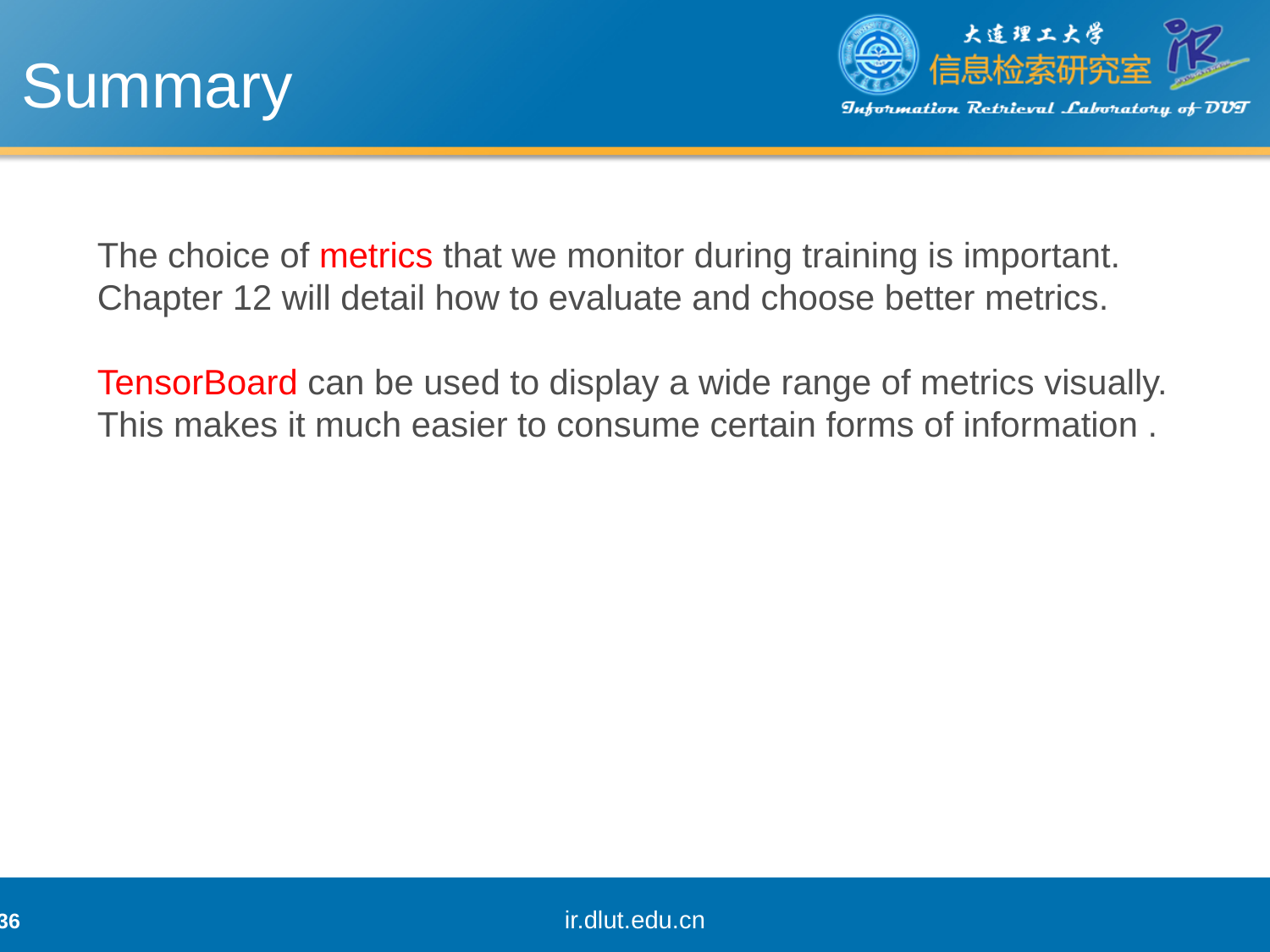

# Summary
The choice of metrics that we monitor during training is important. Chapter 12 will detail how to evaluate and choose better metrics.

TensorBoard can be used to display a wide range of metrics visually. This makes it much easier to consume certain forms of information .